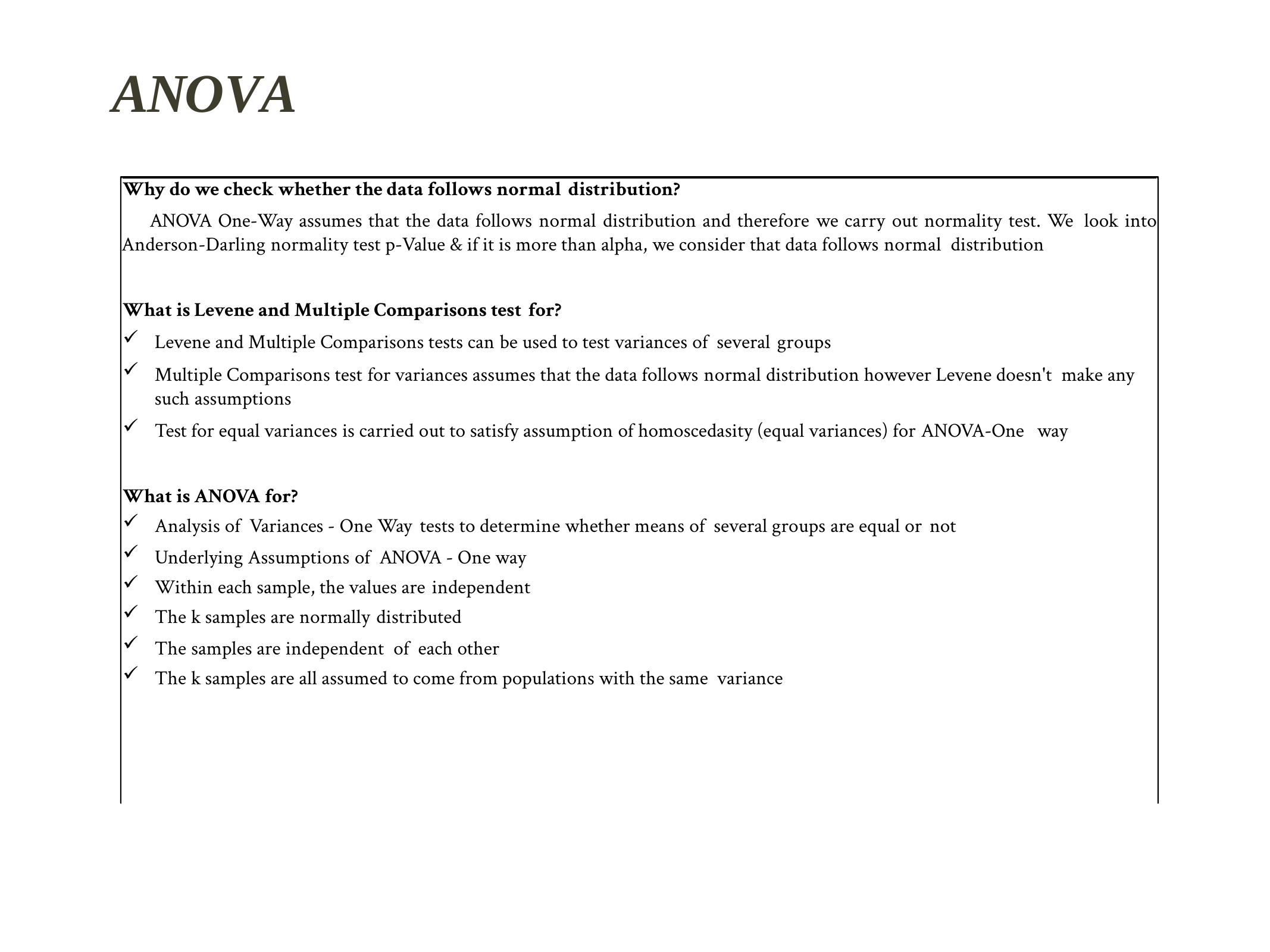

# ANOVA
Why do we check whether the data follows normal distribution?
ANOVA One-Way assumes that the data follows normal distribution and therefore we carry out normality test. We  look into Anderson-Darling normality test p-Value & if it is more than alpha, we consider that data follows normal  distribution

What is Levene and Multiple Comparisons test for?
Levene and Multiple Comparisons tests can be used to test variances of  several groups
Multiple Comparisons test for variances assumes that the data follows normal distribution however Levene doesn't  make any such assumptions
Test for equal variances is carried out to satisfy assumption of homoscedasity (equal variances) for ANOVA-One  way

What is ANOVA for?
Analysis of  Variances - One Way  tests to determine whether means of  several groups are equal or not
Underlying Assumptions of  ANOVA - One way
Within each sample, the values are independent
The k samples are normally distributed
The samples are independent  of  each other
The k samples are all assumed to come from populations with the same variance

15